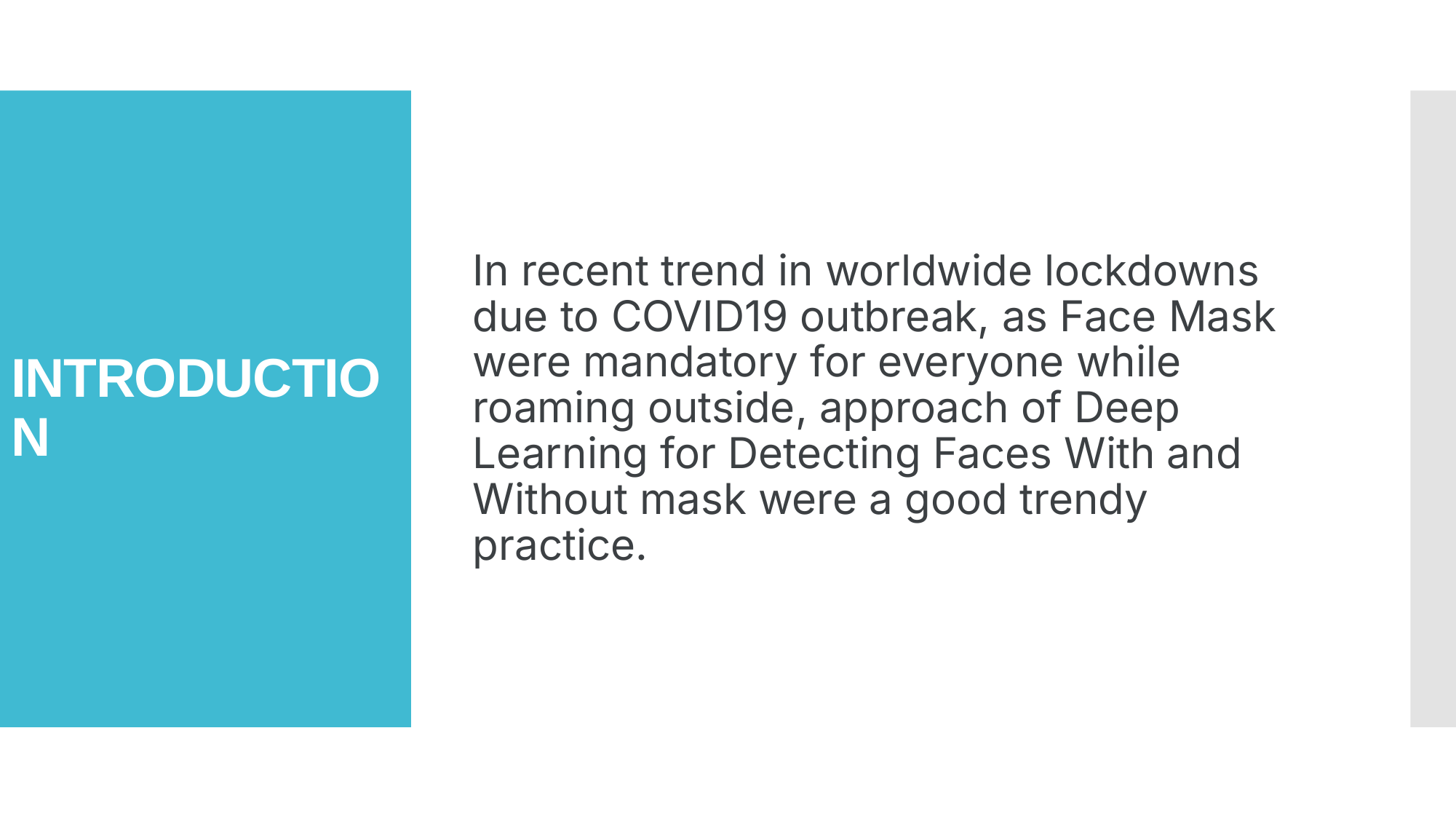

In recent trend in worldwide lockdowns due to COVID19 outbreak, as Face Mask were mandatory for everyone while roaming outside, approach of Deep Learning for Detecting Faces With and Without mask were a good trendy practice.
# INTRODUCTION